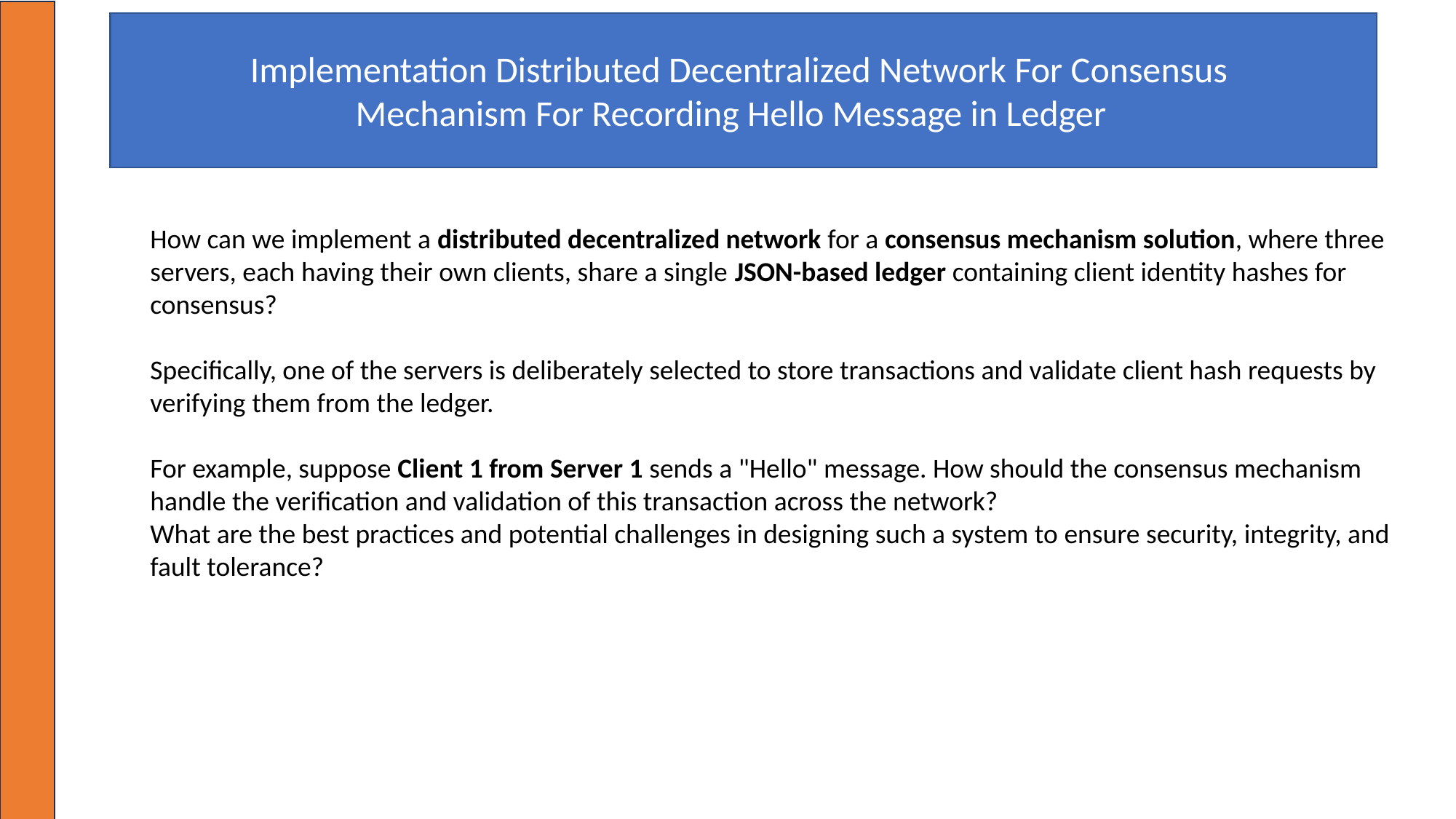

Implementation Distributed Decentralized Network For Consensus
Mechanism For Recording Hello Message in Ledger
How can we implement a distributed decentralized network for a consensus mechanism solution, where three servers, each having their own clients, share a single JSON-based ledger containing client identity hashes for consensus?

Specifically, one of the servers is deliberately selected to store transactions and validate client hash requests by verifying them from the ledger.

For example, suppose Client 1 from Server 1 sends a "Hello" message. How should the consensus mechanism handle the verification and validation of this transaction across the network?
What are the best practices and potential challenges in designing such a system to ensure security, integrity, and fault tolerance?